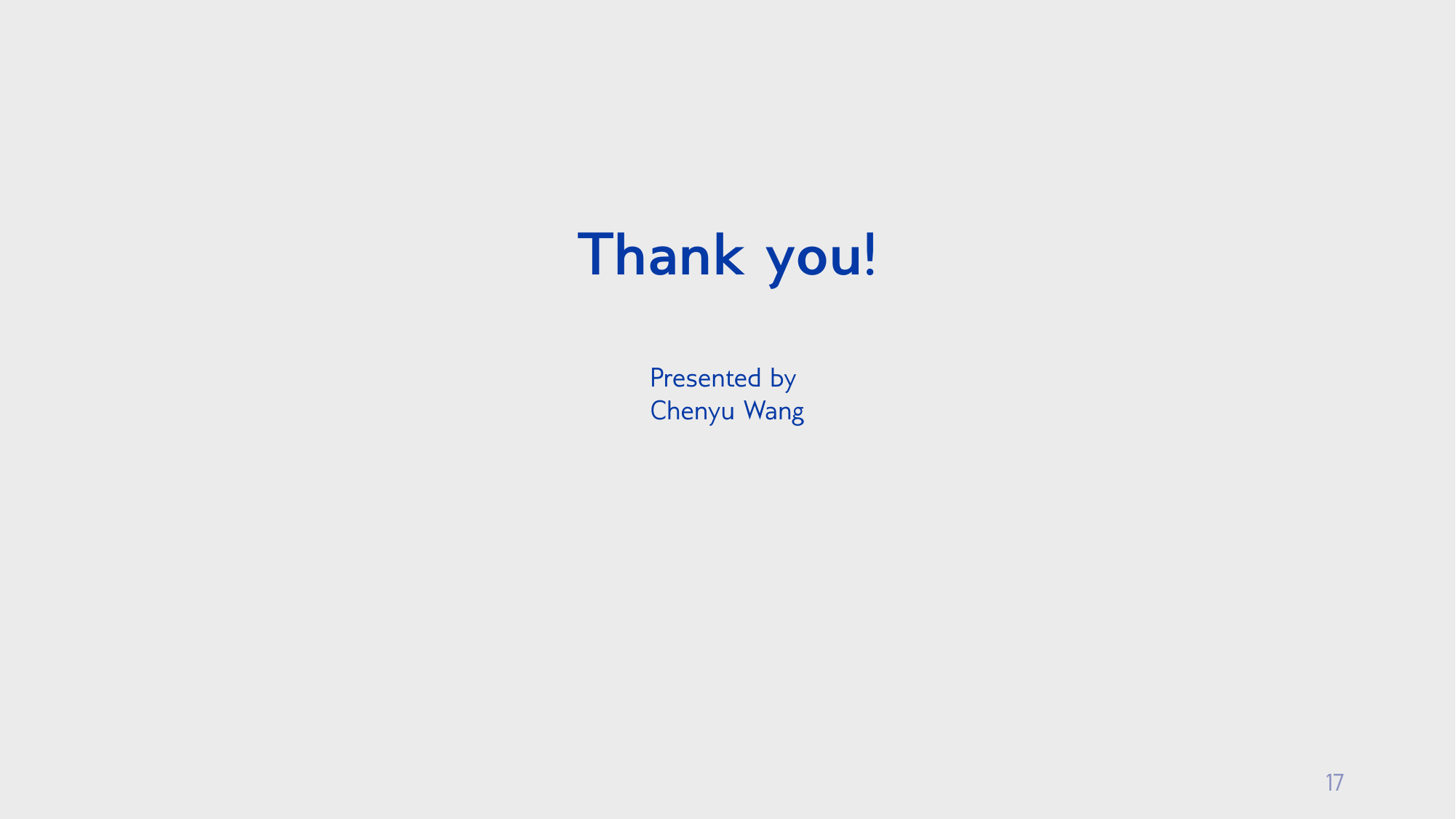

Thank you!

Presented by
Chenyu Wang
17